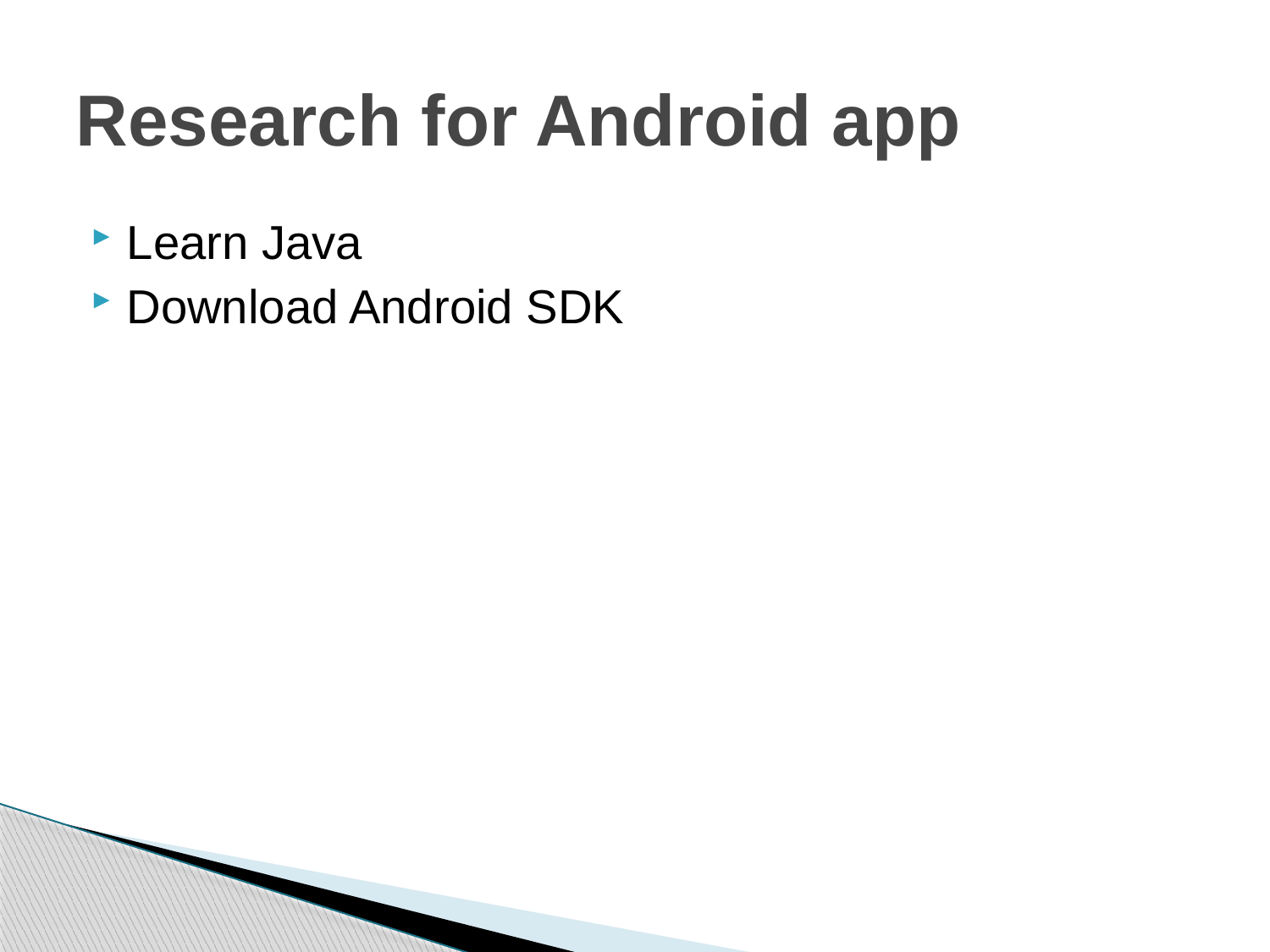

# Research for Android app
Learn Java
Download Android SDK